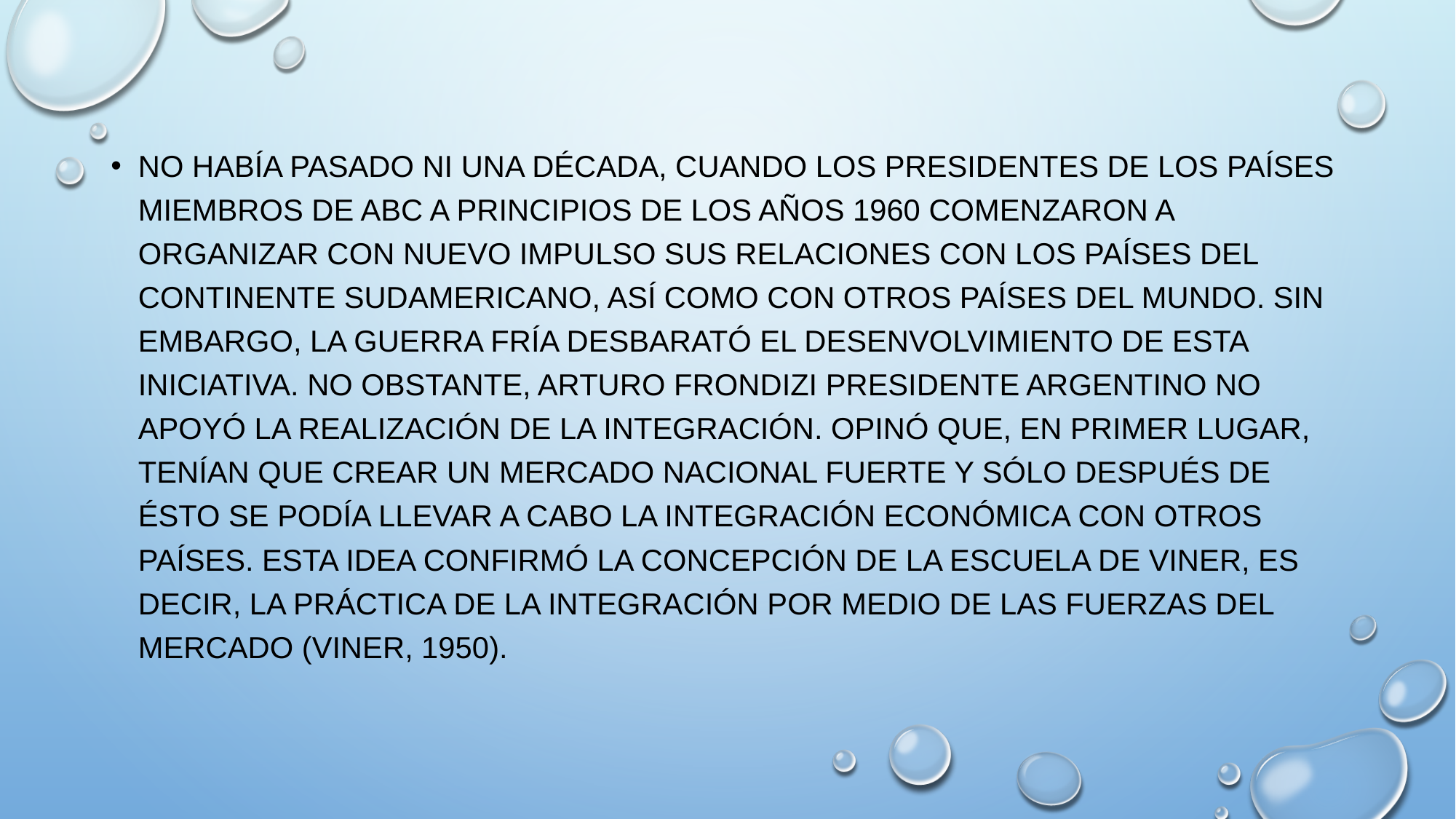

No había pasado ni una década, cuando los presidentes de los países miembros de ABC a principios de los años 1960 comenzaron a organizar con nuevo impulso sus relaciones con los países del continente Sudamericano, así como con otros países del mundo. Sin embargo, la guerra fría desbarató el desenvolvimiento de esta iniciativa. No obstante, Arturo FRONDIZI presidente argentino no apoyó la realización de la integración. Opinó que, en primer lugar, tenían que crear un mercado nacional fuerte y sólo después de ésto se podía llevar a cabo la integración económica con otros países. Esta idea confirmó la concepción de la escuela de VINER, es decir, la práctica de la integración por medio de las fuerzas del mercado (VINER, 1950).